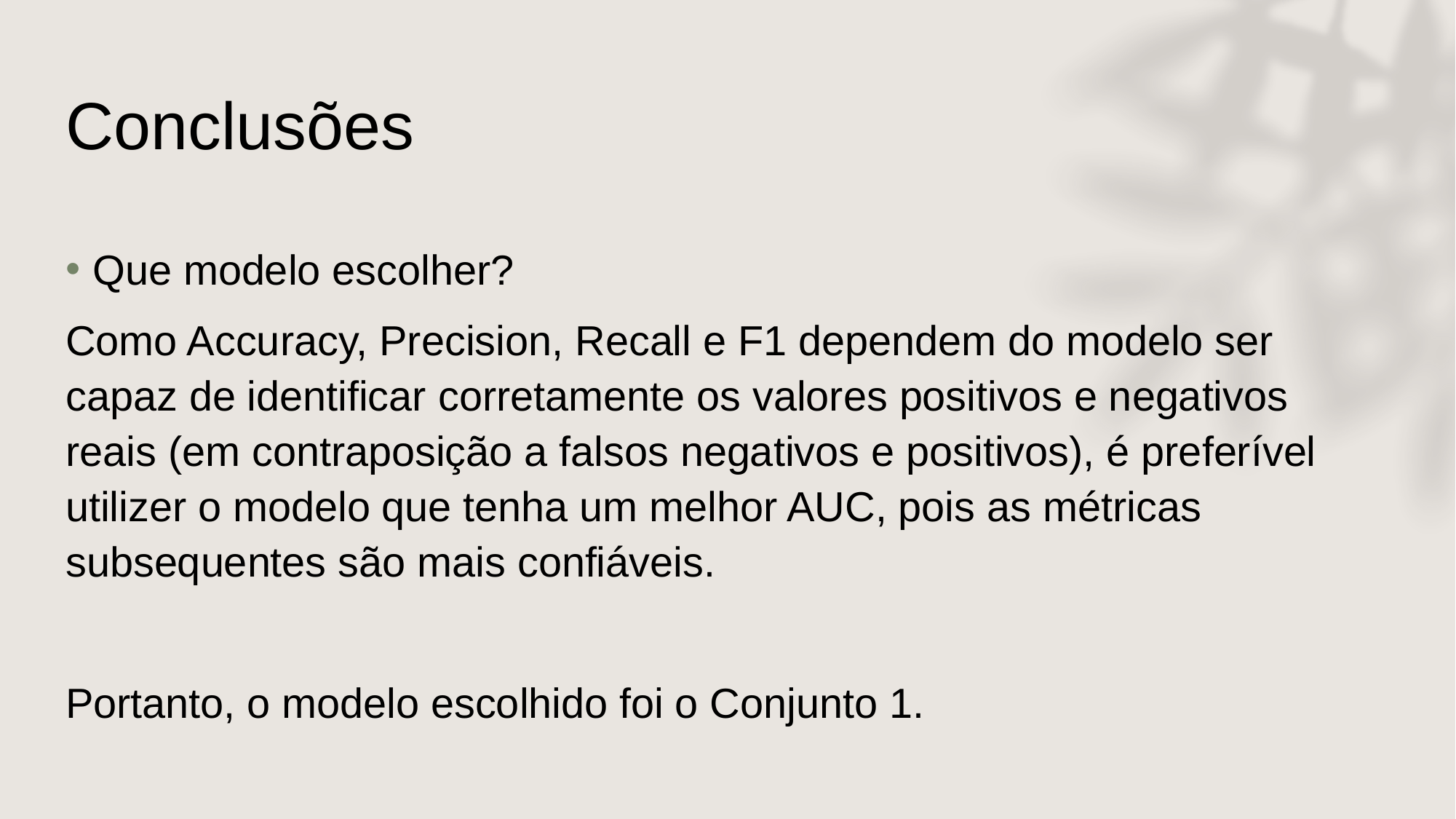

# Conclusões
Que modelo escolher?
Como Accuracy, Precision, Recall e F1 dependem do modelo ser capaz de identificar corretamente os valores positivos e negativos reais (em contraposição a falsos negativos e positivos), é preferível utilizer o modelo que tenha um melhor AUC, pois as métricas subsequentes são mais confiáveis.

Portanto, o modelo escolhido foi o Conjunto 1.